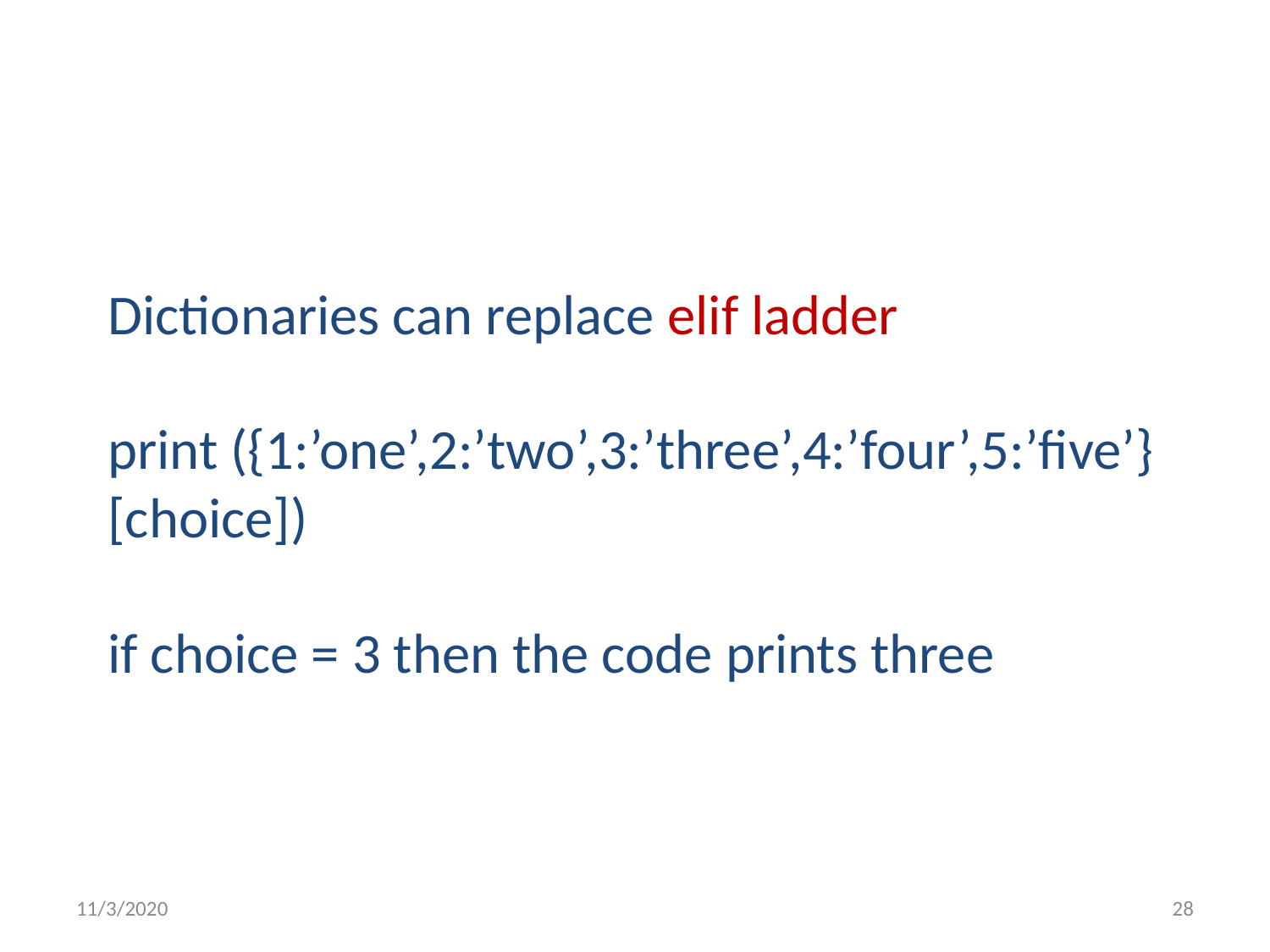

# Dictionaries can replace elif ladder print ({1:’one’,2:’two’,3:’three’,4:’four’,5:’five’} [choice]) if choice = 3 then the code prints three
11/3/2020
28